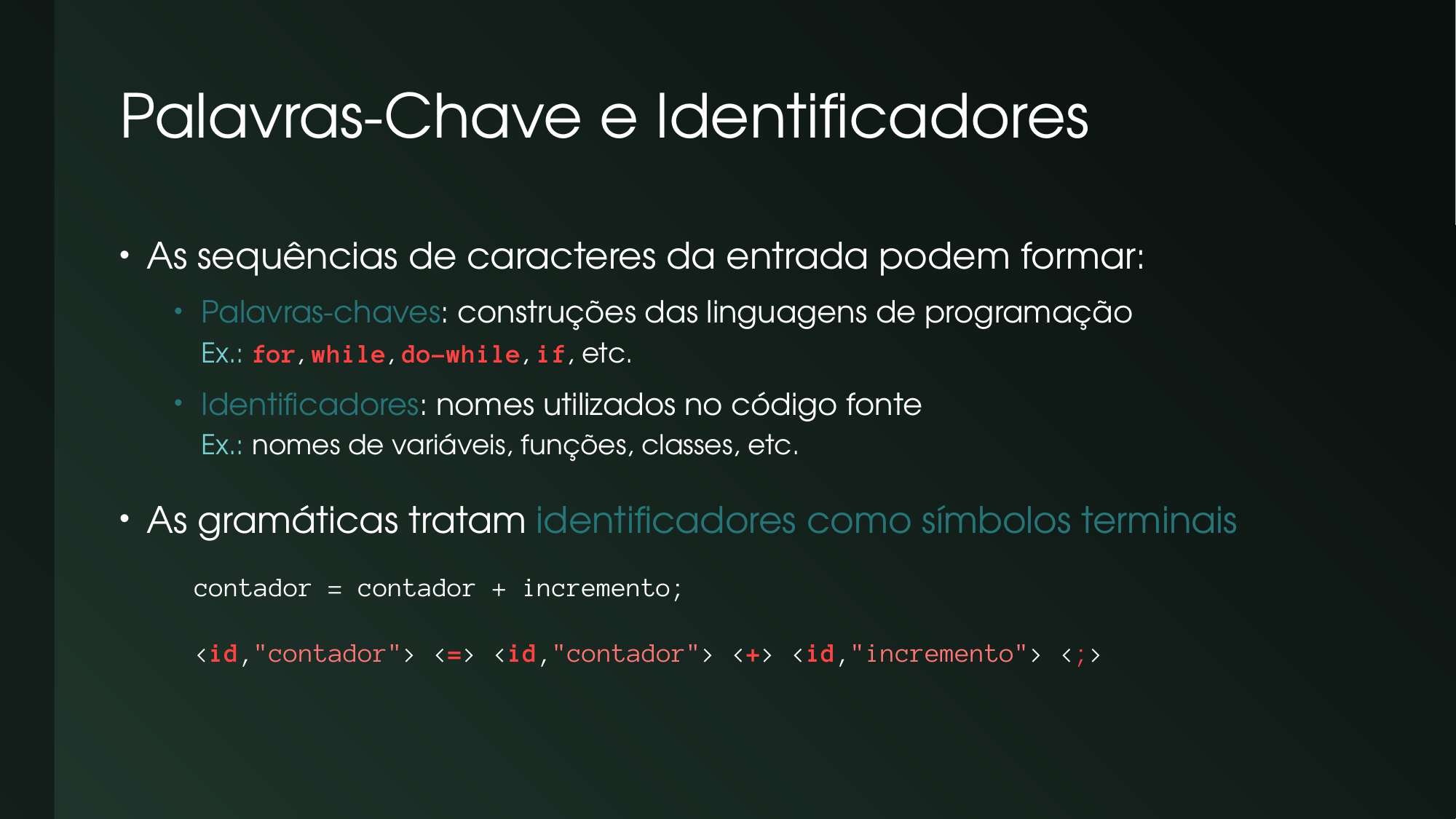

# Palavras-Chave e Identificadores
As sequências de caracteres da entrada podem formar:
Palavras-chaves: construções das linguagens de programação
Ex.: for, while, do-while, if, etc.
Identificadores: nomes utilizados no código fonte
Ex.: nomes de variáveis, funções, classes, etc.
As gramáticas tratam identificadores como símbolos terminais
contador = contador + incremento;
<id,"contador"> <=> <id,"contador"> <+> <id,"incremento"> <;>